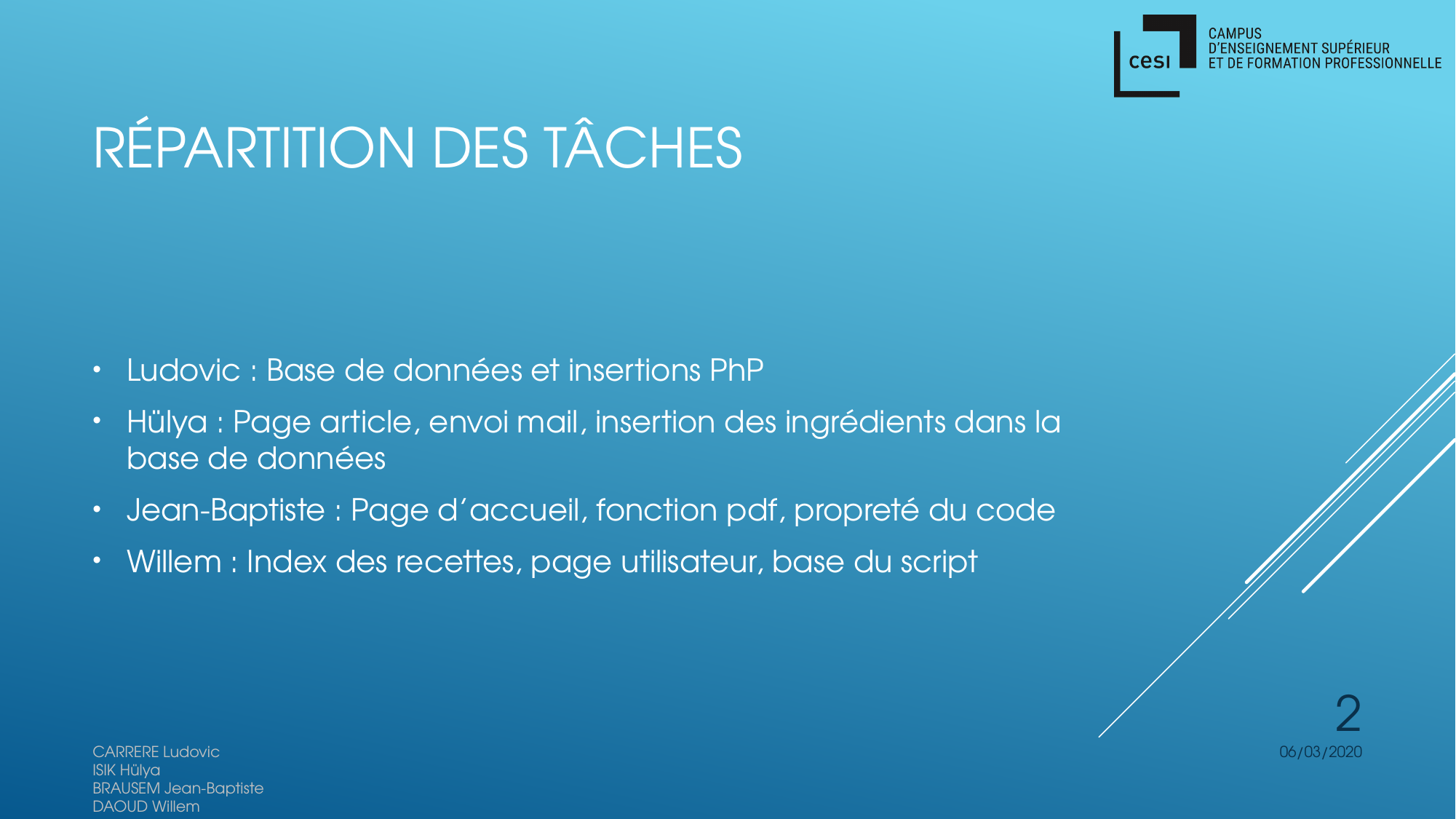

# Répartition des tâches
Ludovic : Base de données et insertions PhP
Hülya : Page article, envoi mail, insertion des ingrédients dans la base de données
Jean-Baptiste : Page d’accueil, fonction pdf, propreté du code
Willem : Index des recettes, page utilisateur, base du script

2
CARRERE Ludovic
ISIK Hülya
BRAUSEM Jean-Baptiste
DAOUD Willem
06/03/2020